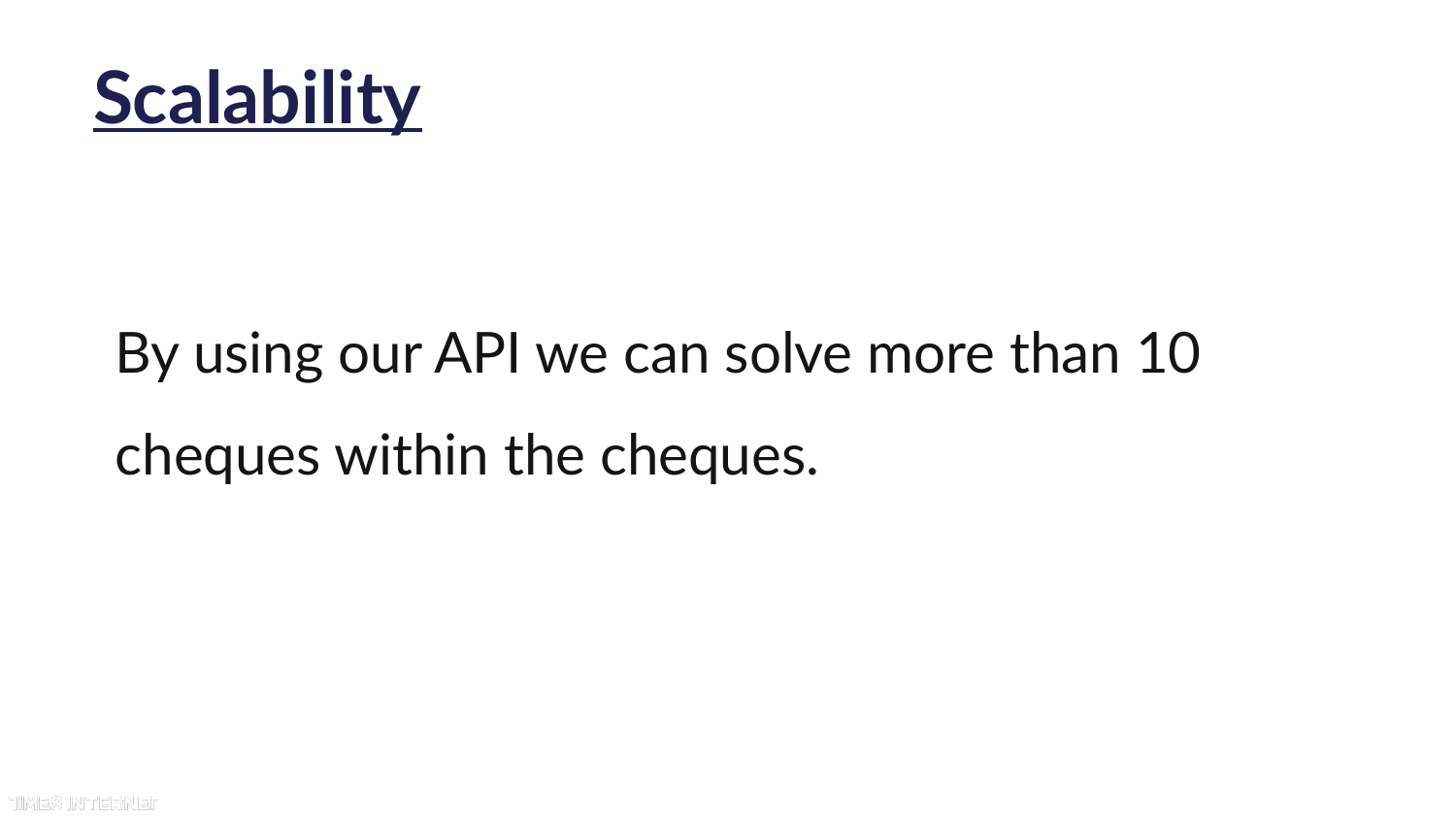

# Scalability
By using our API we can solve more than 10 cheques within the cheques.